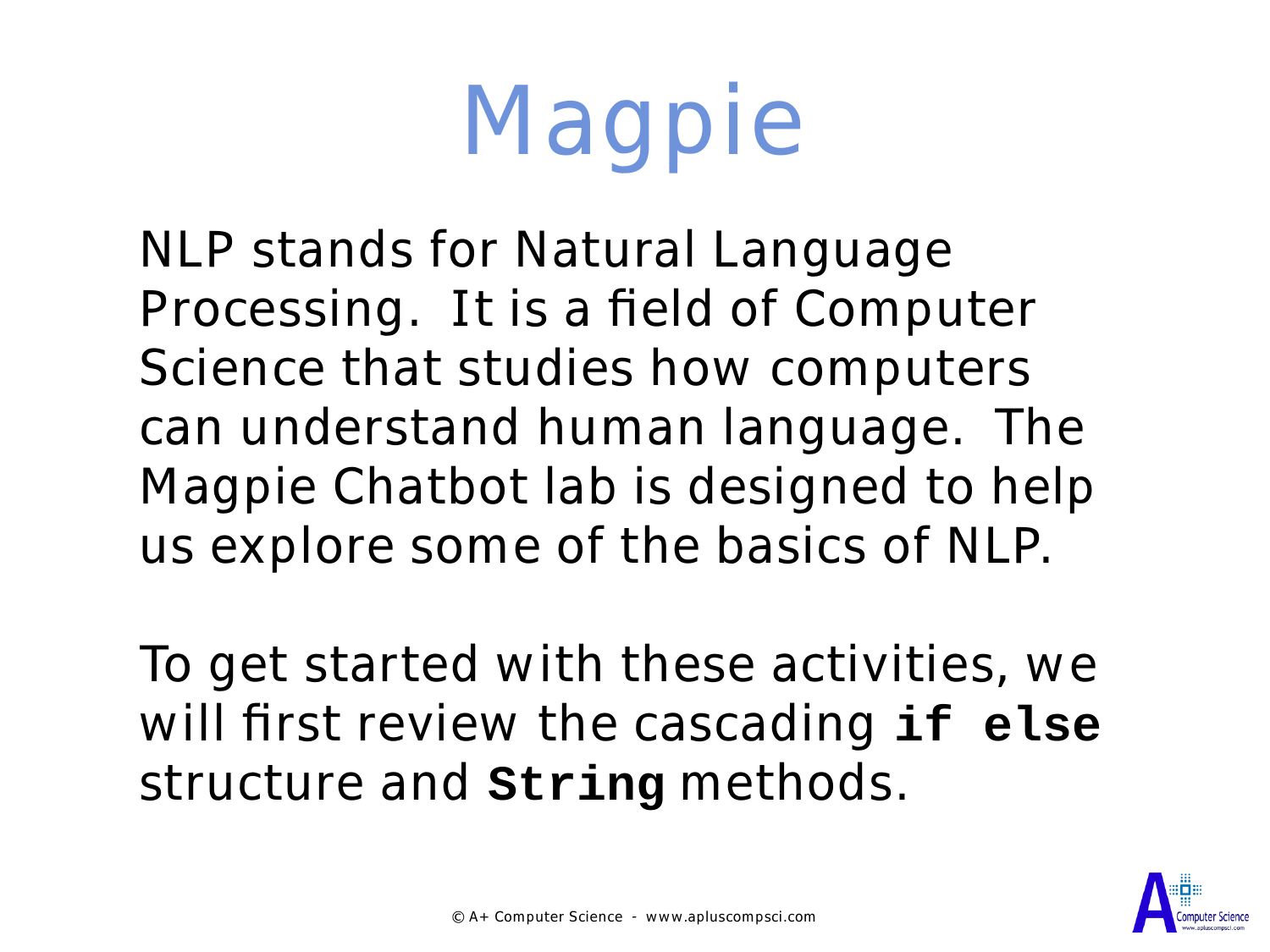

Magpie
NLP stands for Natural Language Processing.  It is a field of Computer Science that studies how computers can understand human language.  The Magpie Chatbot lab is designed to help us explore some of the basics of NLP.

To get started with these activities, we will first review the cascading if else structure and String methods.

© A+ Computer Science  -  www.apluscompsci.com